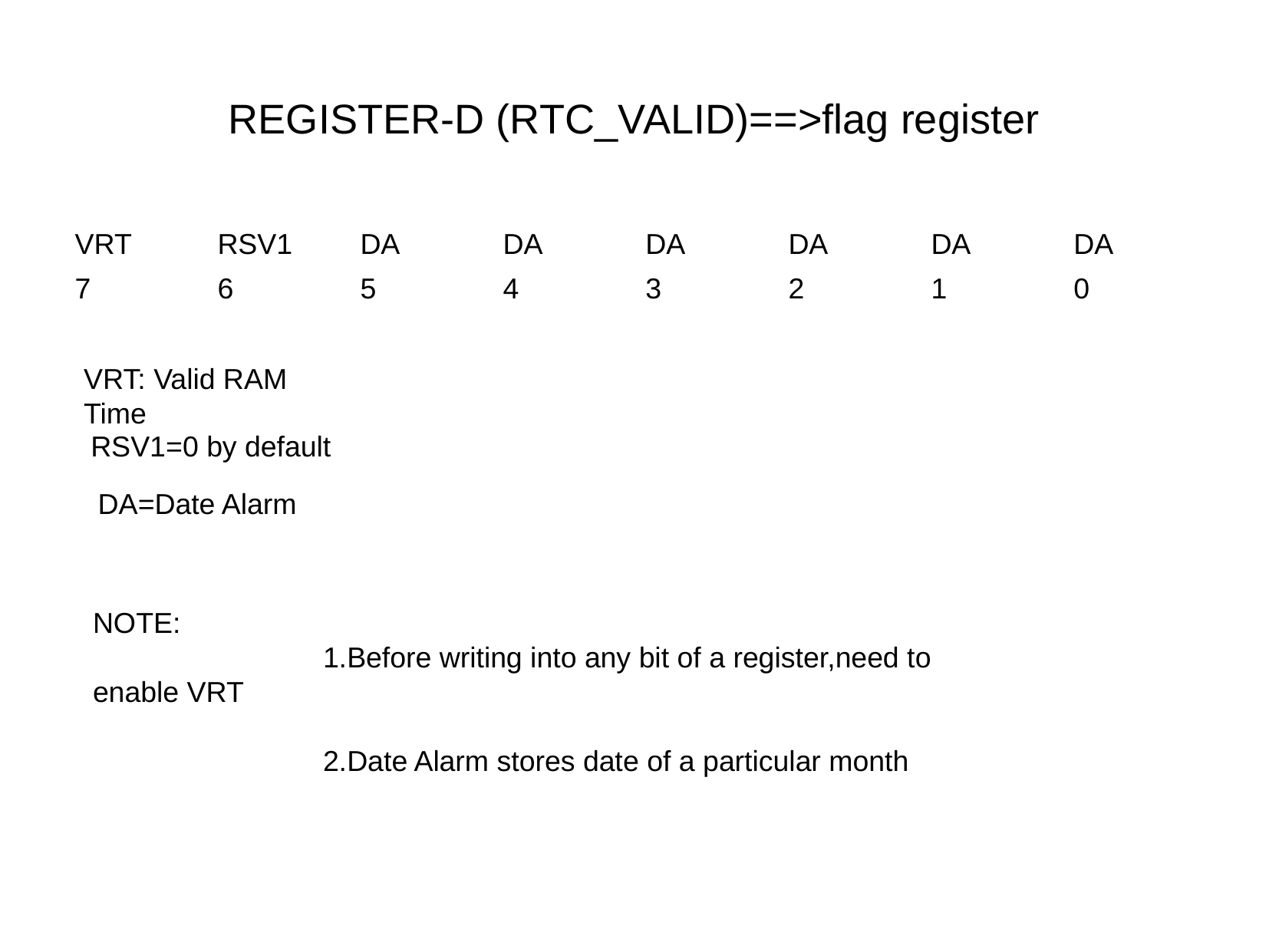

REGISTER-D (RTC_VALID)==>flag register
| VRT | RSV1 | DA | DA | DA | DA | DA | DA |
| --- | --- | --- | --- | --- | --- | --- | --- |
| 7 | 6 | 5 | 4 | 3 | 2 | 1 | 0 |
VRT: Valid RAM Time
RSV1=0 by default
DA=Date Alarm
NOTE:
		1.Before writing into any bit of a register,need to enable VRT

		2.Date Alarm stores date of a particular month